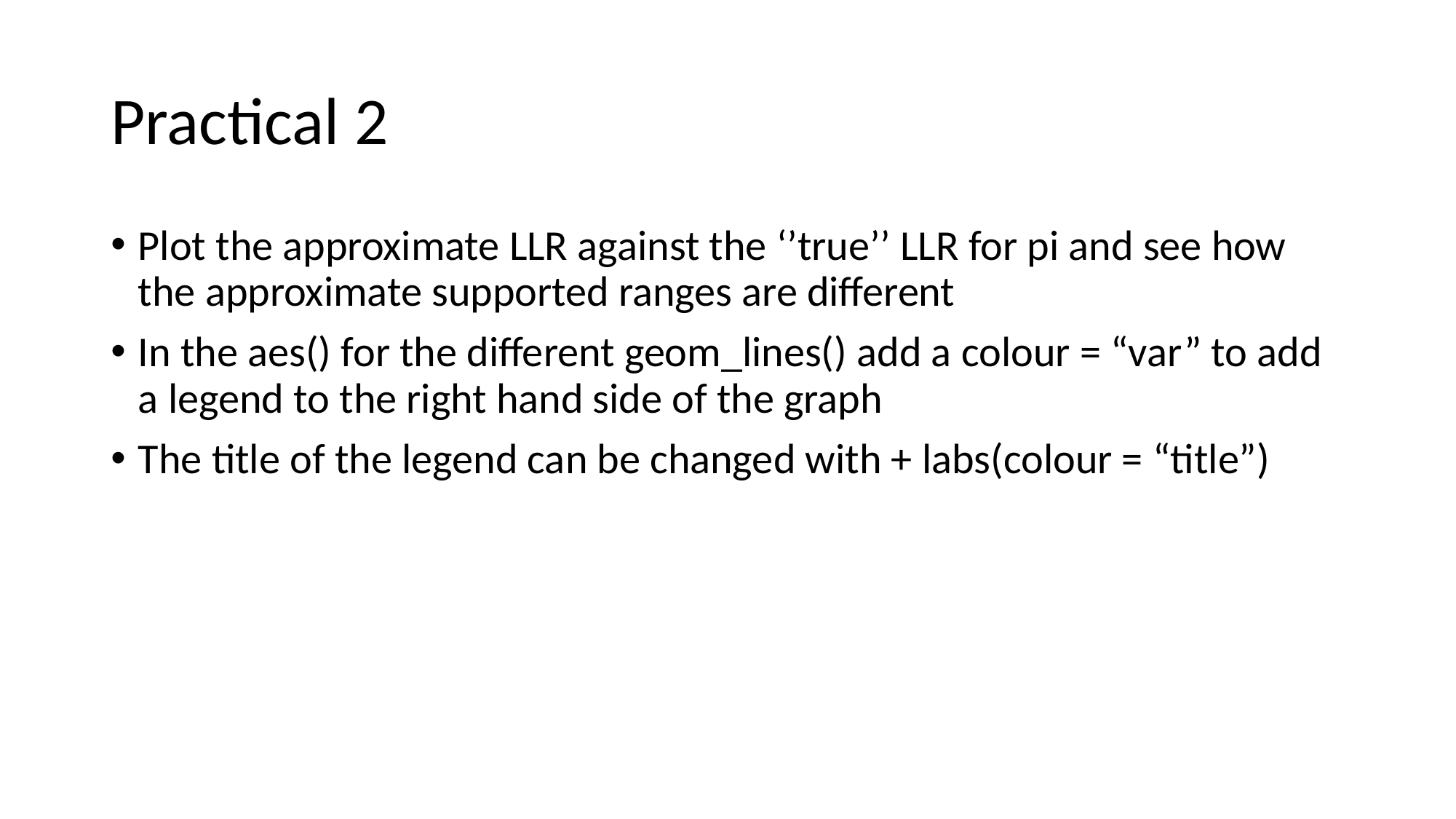

# Practical 2
Plot the approximate LLR against the ‘’true’’ LLR for pi and see how the approximate supported ranges are different
In the aes() for the different geom_lines() add a colour = “var” to add a legend to the right hand side of the graph
The title of the legend can be changed with + labs(colour = “title”)